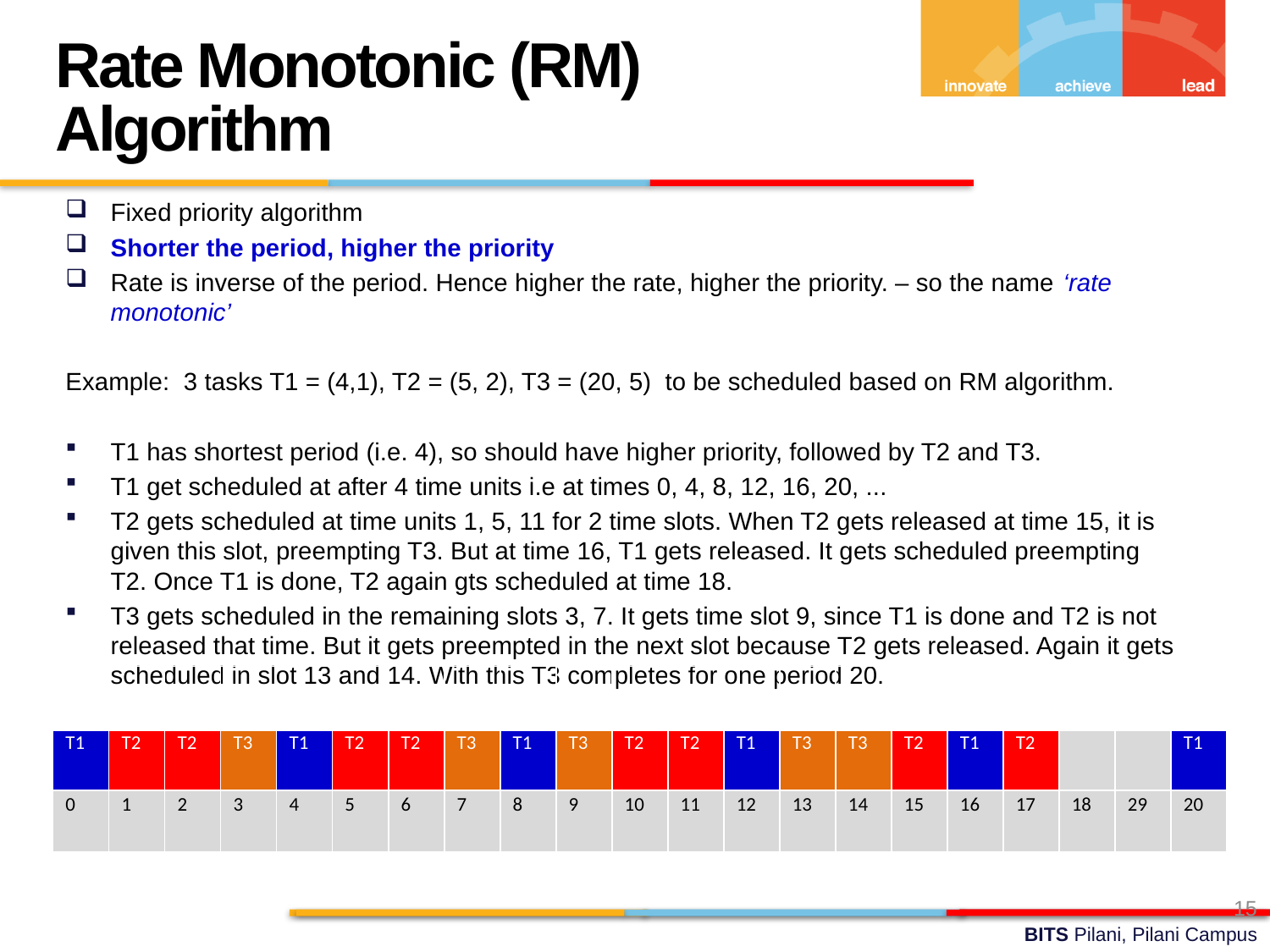

Rate Monotonic (RM) Algorithm
Fixed priority algorithm
Shorter the period, higher the priority
Rate is inverse of the period. Hence higher the rate, higher the priority. – so the name ‘rate monotonic’

Example:  3 tasks T1 = (4,1), T2 = (5, 2), T3 = (20, 5)  to be scheduled based on RM algorithm.

T1 has shortest period (i.e. 4), so should have higher priority, followed by T2 and T3.
T1 get scheduled at after 4 time units i.e at times 0, 4, 8, 12, 16, 20, ...
T2 gets scheduled at time units 1, 5, 11 for 2 time slots. When T2 gets released at time 15, it is given this slot, preempting T3. But at time 16, T1 gets released. It gets scheduled preempting T2. Once T1 is done, T2 again gts scheduled at time 18.
T3 gets scheduled in the remaining slots 3, 7. It gets time slot 9, since T1 is done and T2 is not released that time. But it gets preempted in the next slot because T2 gets released. Again it gets scheduled in slot 13 and 14. With this T3 completes for one period 20.

|  |  |  |  |  |  |  |  |  |  |  |  |  |  |  |  |  |  |  |  |  |
| --- | --- | --- | --- | --- | --- | --- | --- | --- | --- | --- | --- | --- | --- | --- | --- | --- | --- | --- | --- | --- |
| T1 | T2 | T2 | T3 | T1 | T2 | T2 | T3 | T1 | T3 | T2 | T2 | T1 | T3 | T3 | T2 | T1 | T2 |  |  | T1 |
| 0 | 1 | 2 | 3 | 4 | 5 | 6 | 7 | 8 | 9 | 10 | 11 | 12 | 13 | 14 | 15 | 16 | 17 | 18 | 29 | 20 |
15